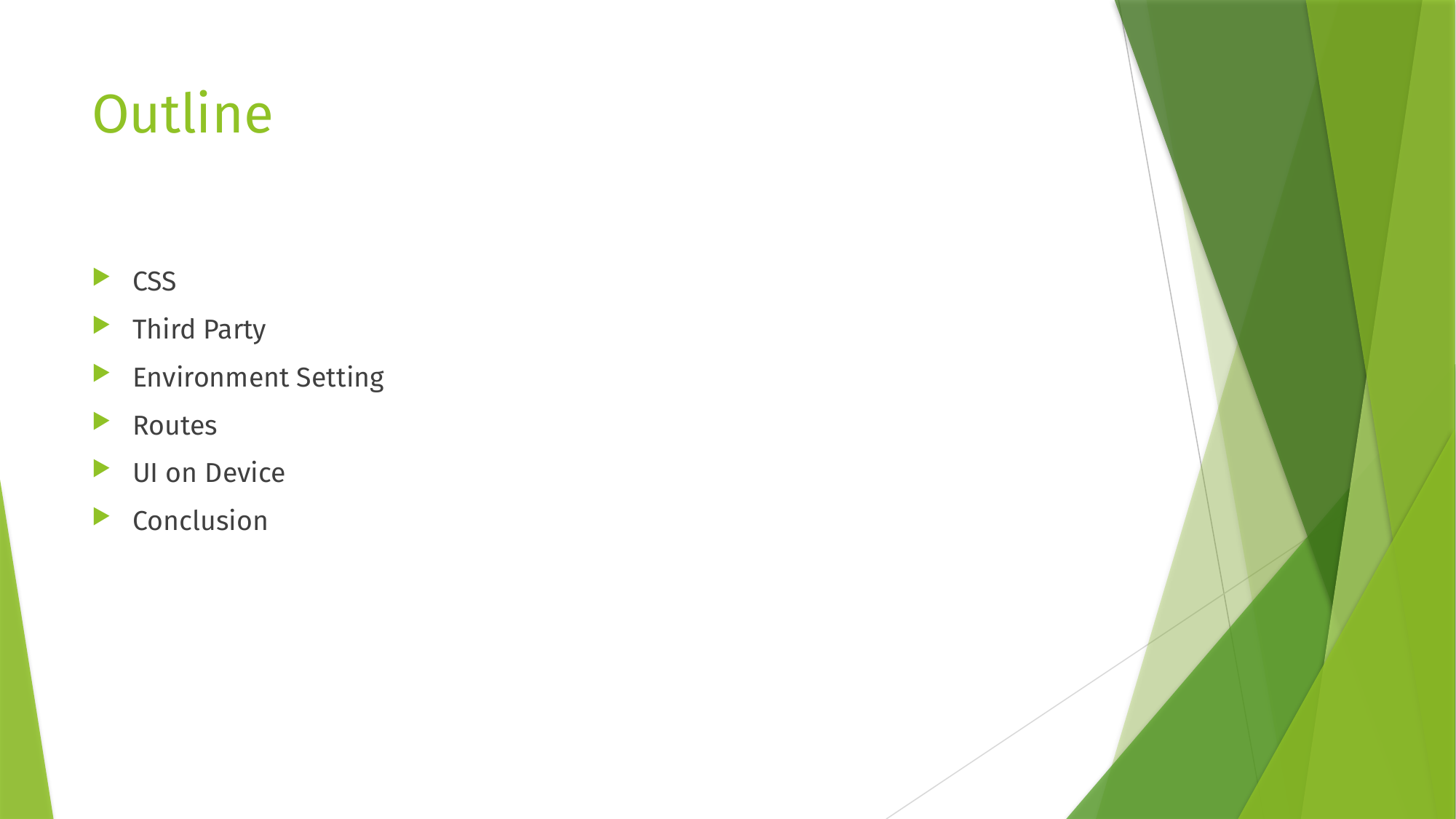

# Outline
CSS
Third Party
Environment Setting
Routes
UI on Device
Conclusion